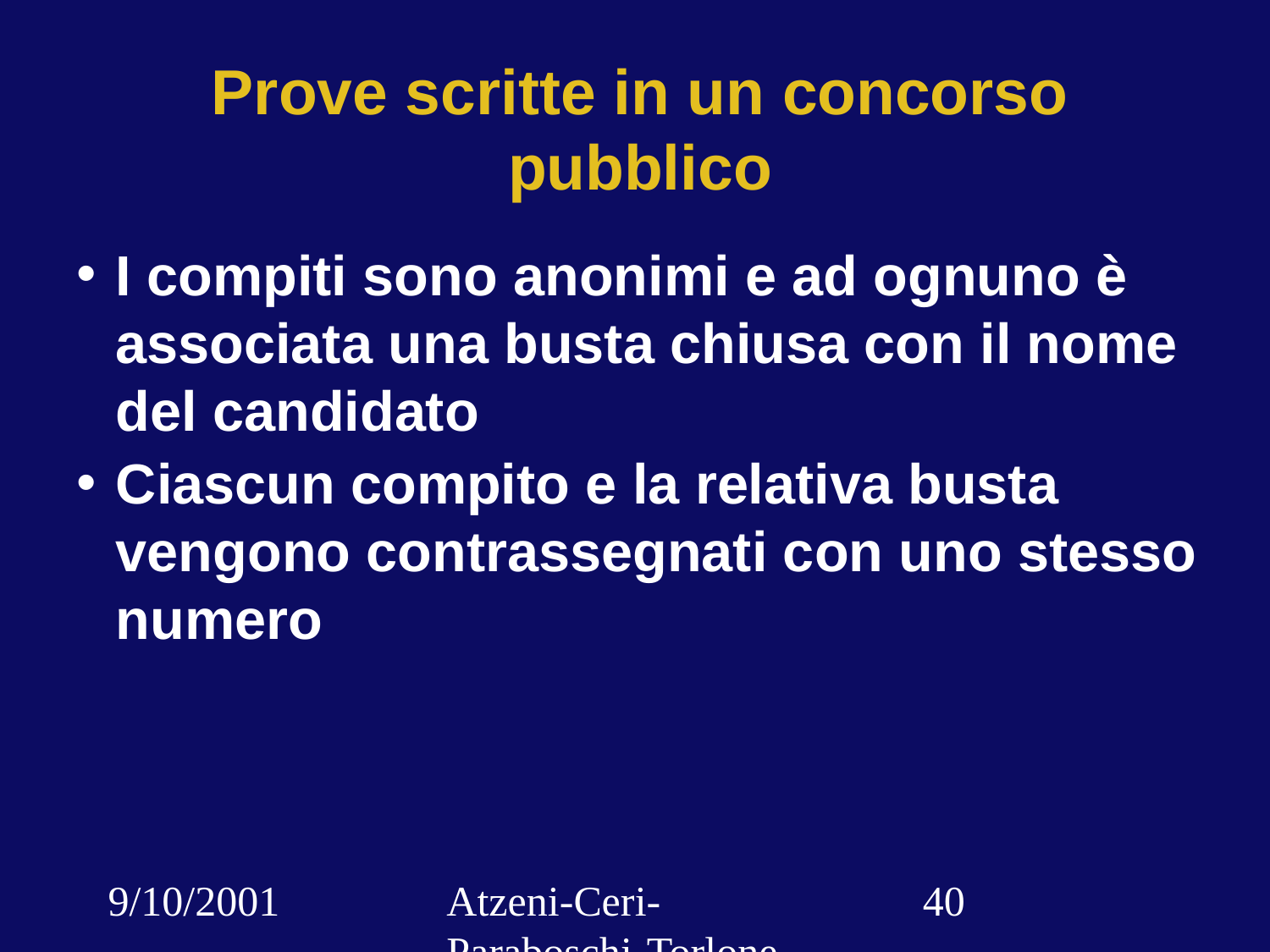

# Prove scritte in un concorso pubblico
I compiti sono anonimi e ad ognuno è associata una busta chiusa con il nome del candidato
Ciascun compito e la relativa busta vengono contrassegnati con uno stesso numero
9/10/2001
Atzeni-Ceri-Paraboschi-Torlone, Basi di dati, Capitolo 3
40